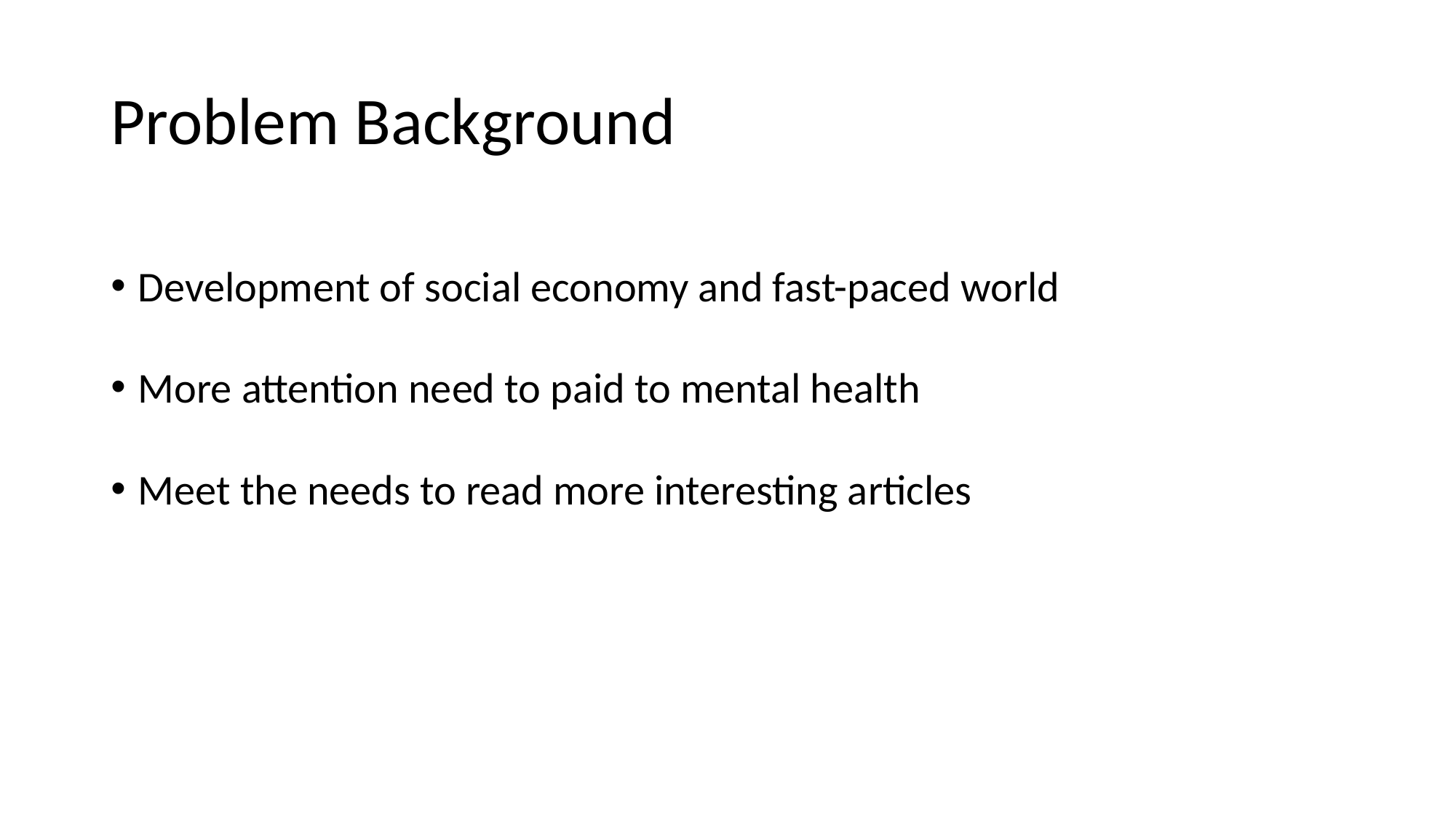

# Problem Background
Development of social economy and fast-paced world
More attention need to paid to mental health
Meet the needs to read more interesting articles